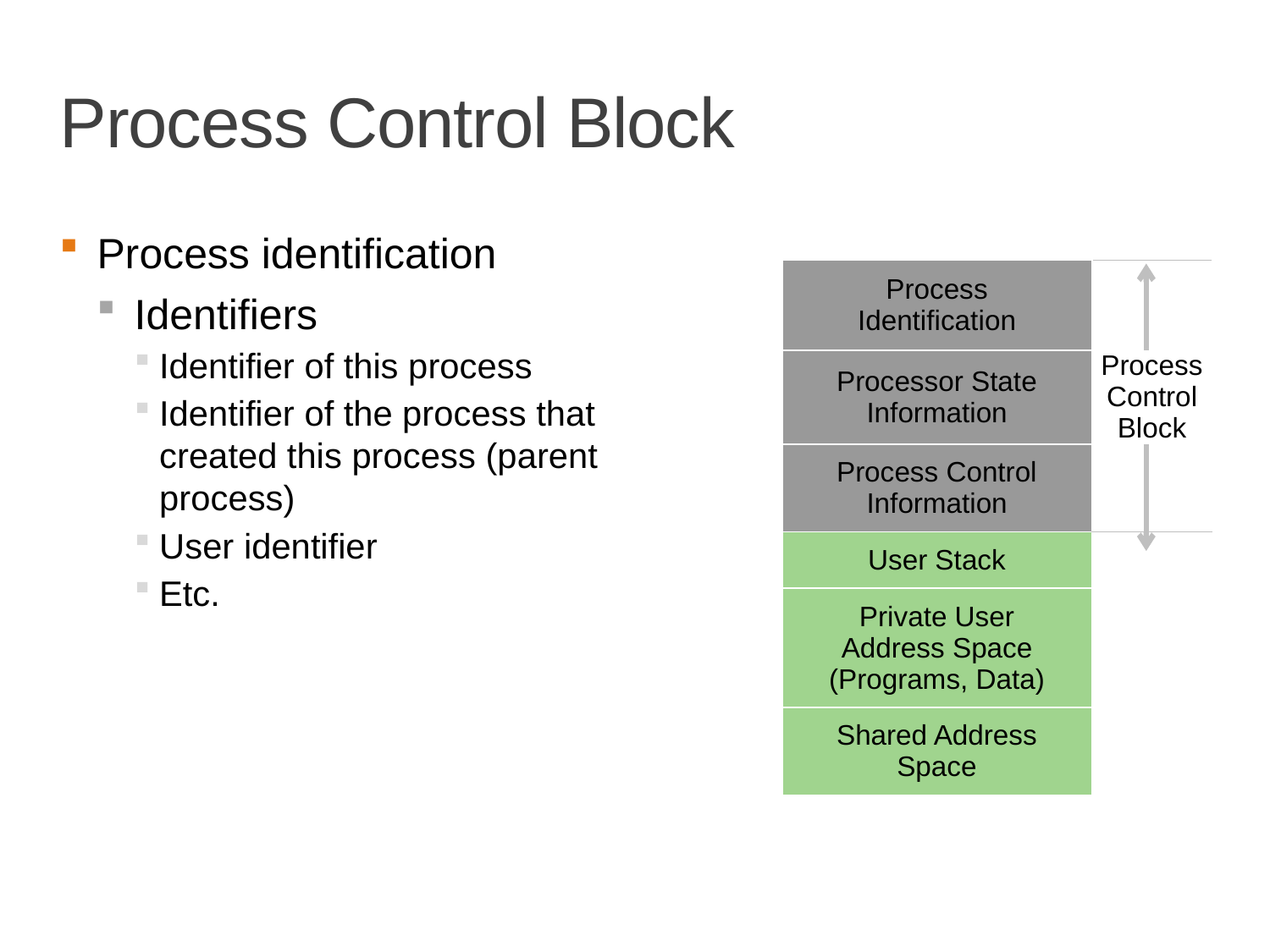

# Process Control Block
Process identification
Identifiers
Identifier of this process
Identifier of the process that created this process (parent process)
User identifier
Etc.
| Process Identification |  |
| --- | --- |
| Processor State Information | Process Control Block |
| Process Control Information |  |
| User Stack |  |
| Private User Address Space (Programs, Data) |  |
| Shared Address Space |  |